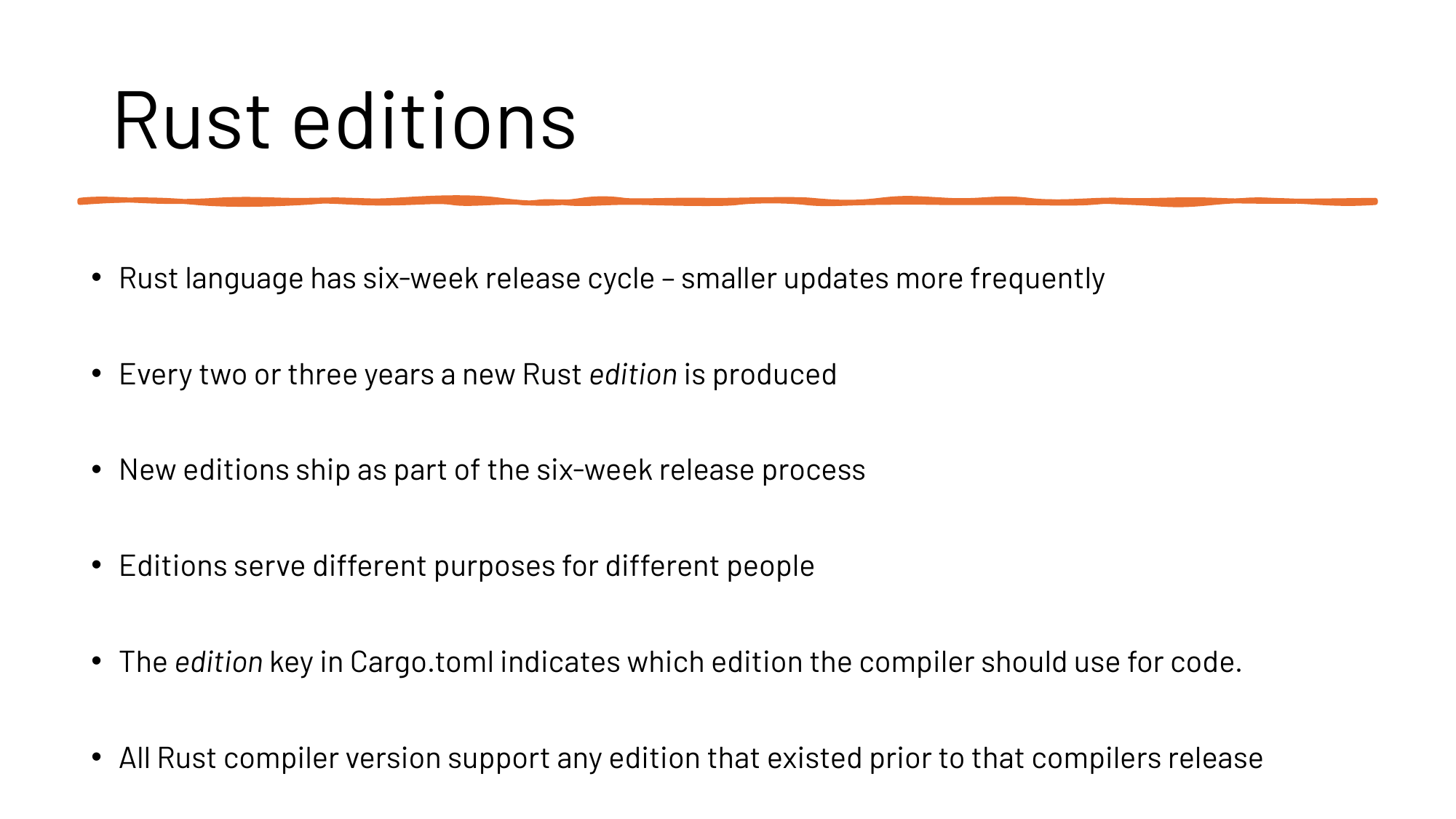

# Rust editions

Rust language has six-week release cycle – smaller updates more frequently

Every two or three years a new Rust edition is produced

New editions ship as part of the six-week release process

Editions serve different purposes for different people

The edition key in Cargo.toml indicates which edition the compiler should use for code.

All Rust compiler version support any edition that existed prior to that compilers release